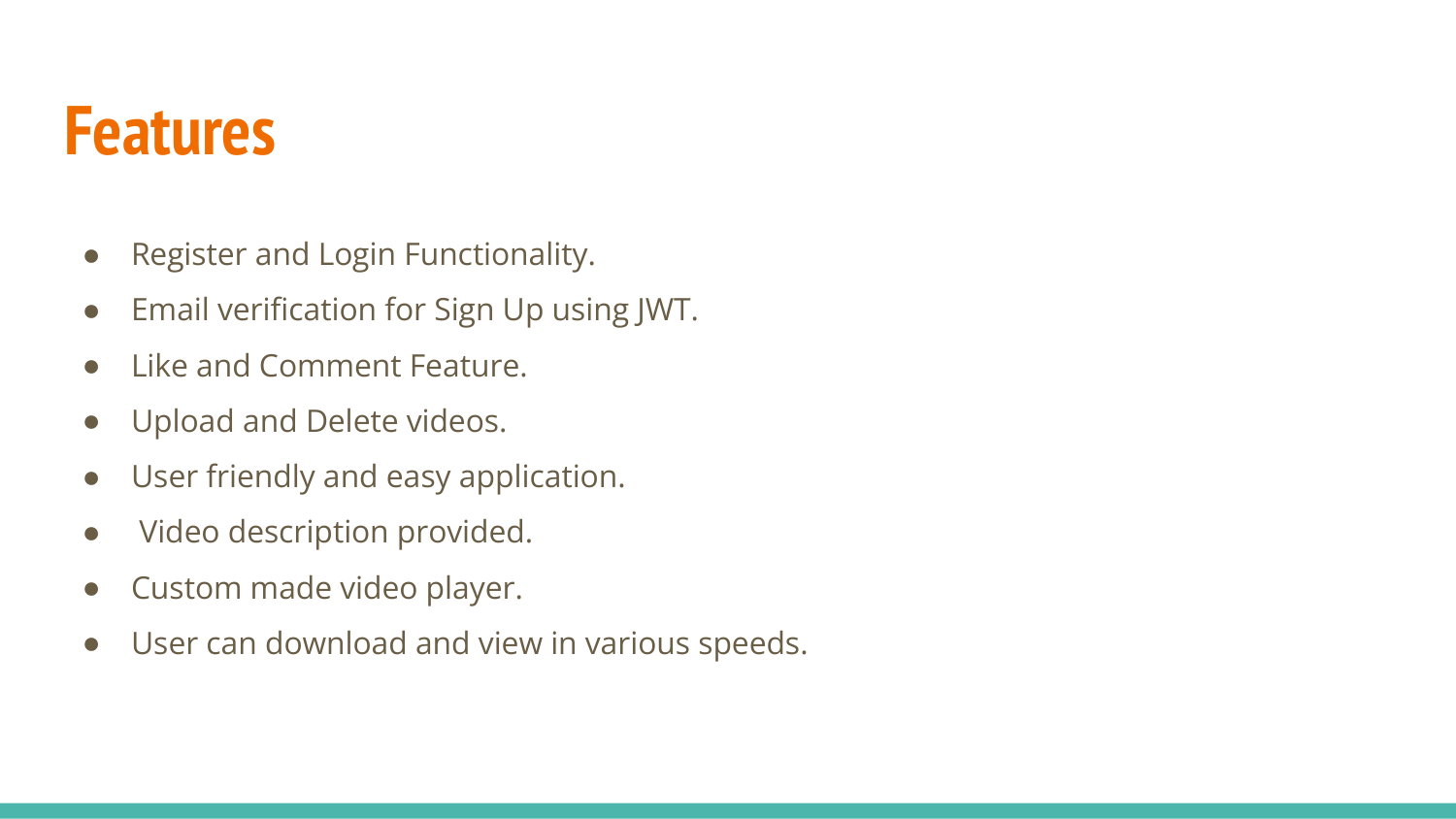

# Features
Register and Login Functionality.
Email verification for Sign Up using JWT.
Like and Comment Feature.
Upload and Delete videos.
User friendly and easy application.
 Video description provided.
Custom made video player.
User can download and view in various speeds.